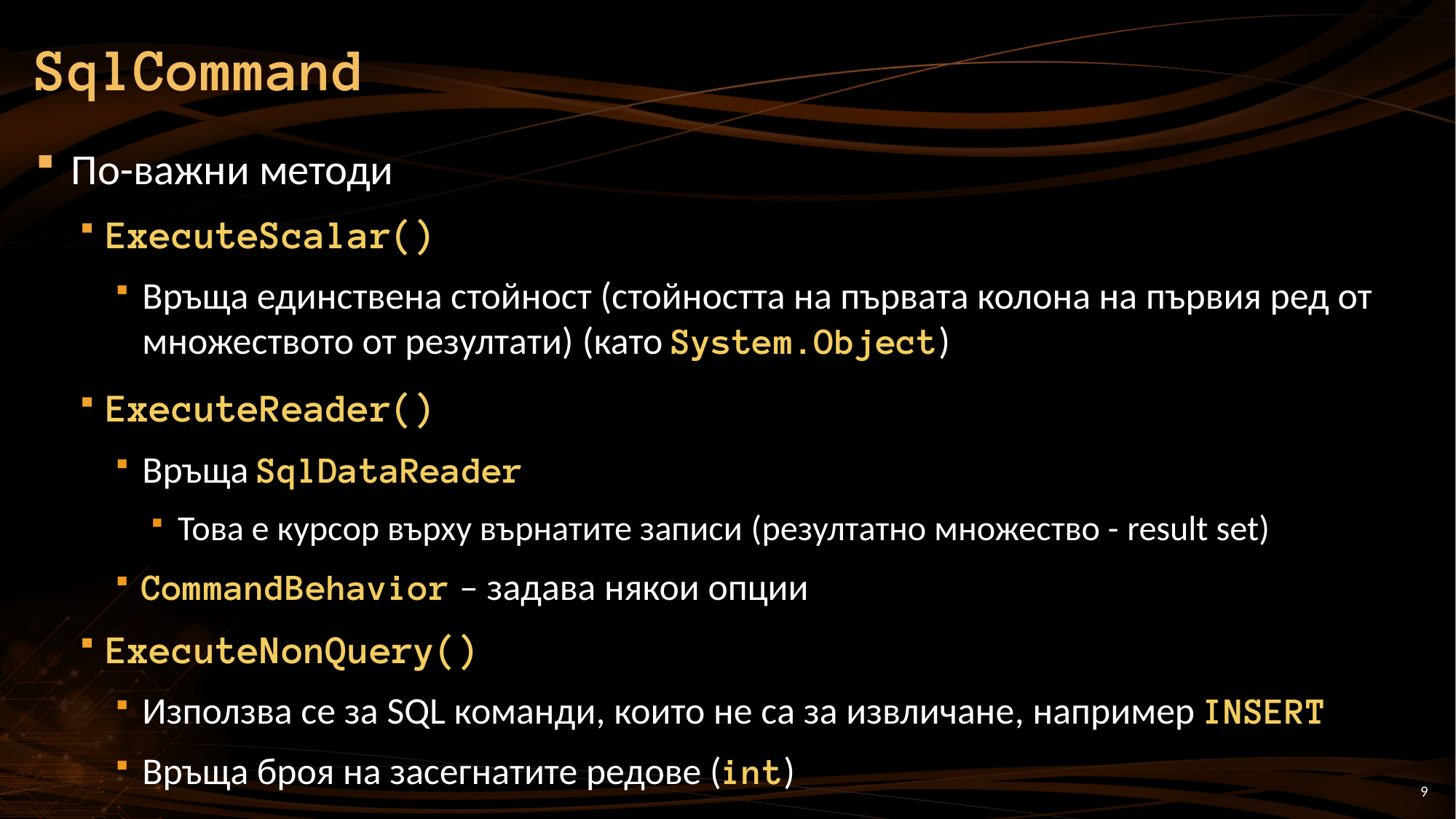

# SqlCommand
По-важни методи
ExecuteScalar()
Връща единствена стойност (стойността на първата колона на първия ред от множеството от резултати) (като System.Object)
ExecuteReader()
Връща SqlDataReader
Това е курсор върху върнатите записи (резултатно множество - result set)
CommandBehavior – задава някои опции
ExecuteNonQuery()
Използва се за SQL команди, които не са за извличане, например INSERT
Връща броя на засегнатите редове (int)

9